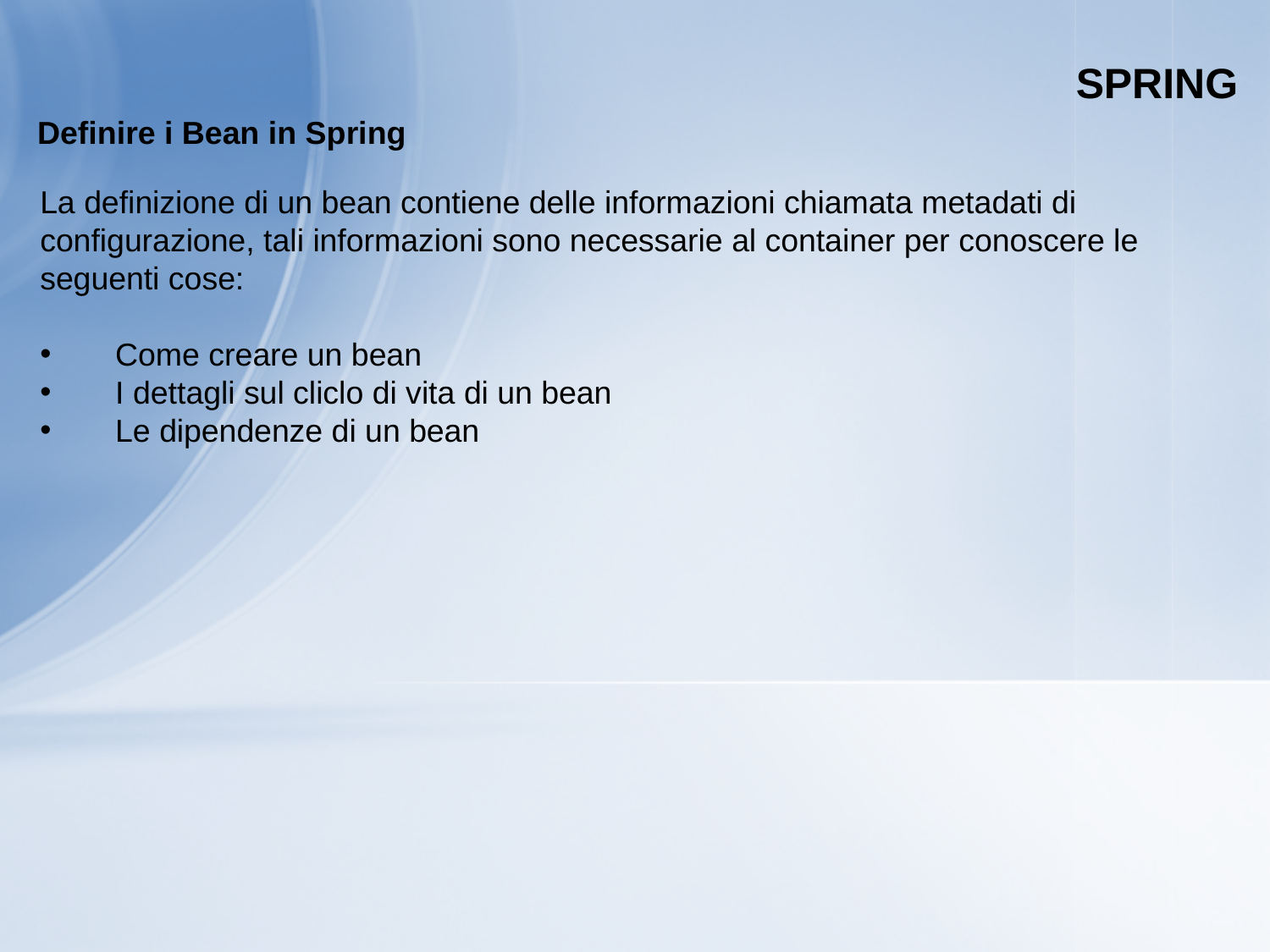

SPRING
Definire i Bean in Spring

La definizione di un bean contiene delle informazioni chiamata metadati di configurazione, tali informazioni sono necessarie al container per conoscere le seguenti cose:

    Come creare un bean
    I dettagli sul cliclo di vita di un bean
    Le dipendenze di un bean